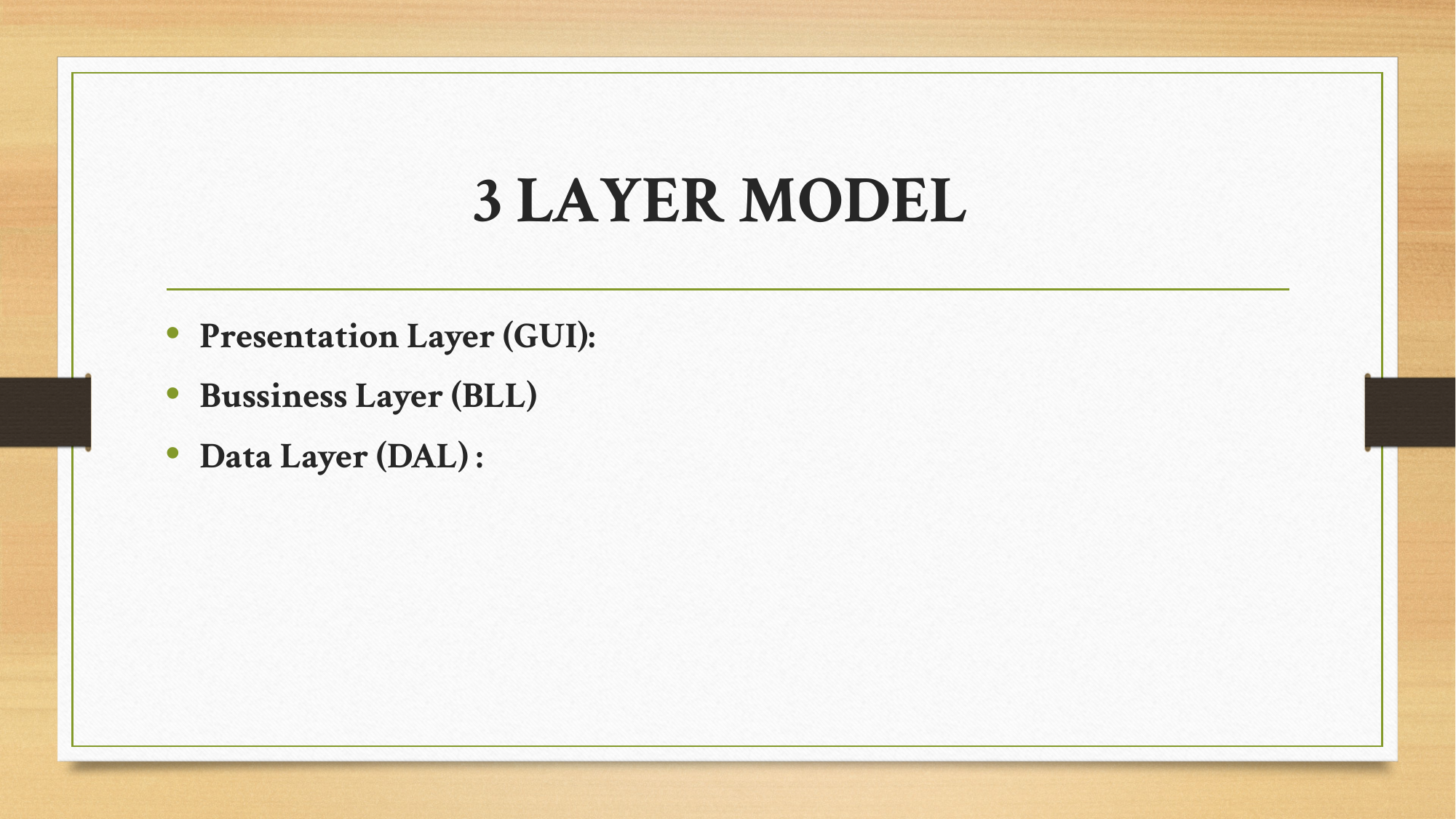

# 3 LAYER MODEL
Presentation Layer (GUI):
Bussiness Layer (BLL)
Data Layer (DAL) :